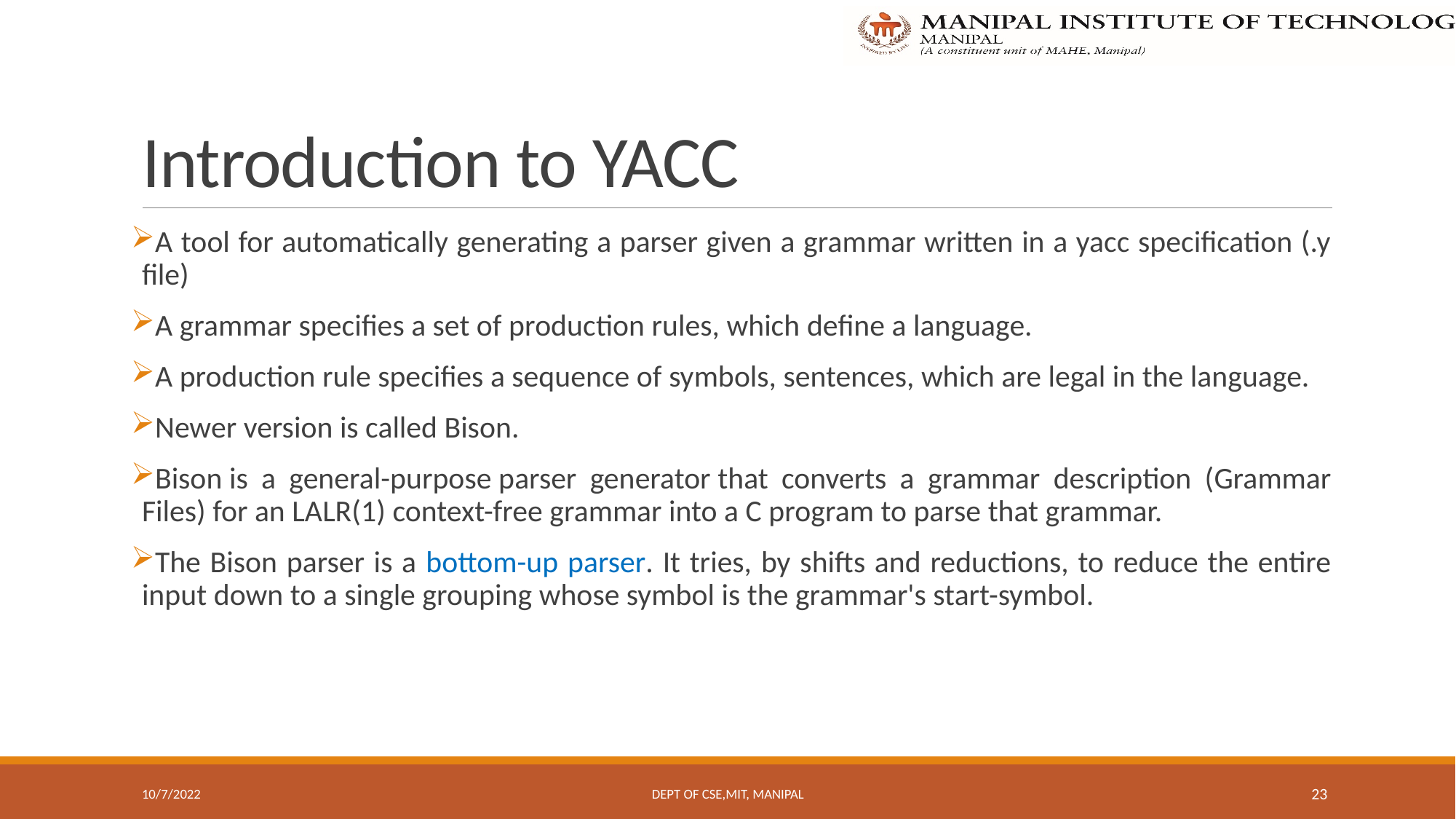

# Introduction to YACC
A tool for automatically generating a parser given a grammar written in a yacc specification (.y file)
A grammar specifies a set of production rules, which define a language.
A production rule specifies a sequence of symbols, sentences, which are legal in the language.
Newer version is called Bison.
Bison is a general-purpose parser generator that converts a grammar description (Grammar Files) for an LALR(1) context-free grammar into a C program to parse that grammar.
The Bison parser is a bottom-up parser. It tries, by shifts and reductions, to reduce the entire input down to a single grouping whose symbol is the grammar's start-symbol.

10/7/2022
Dept Of CSE,MIT, Manipal
23